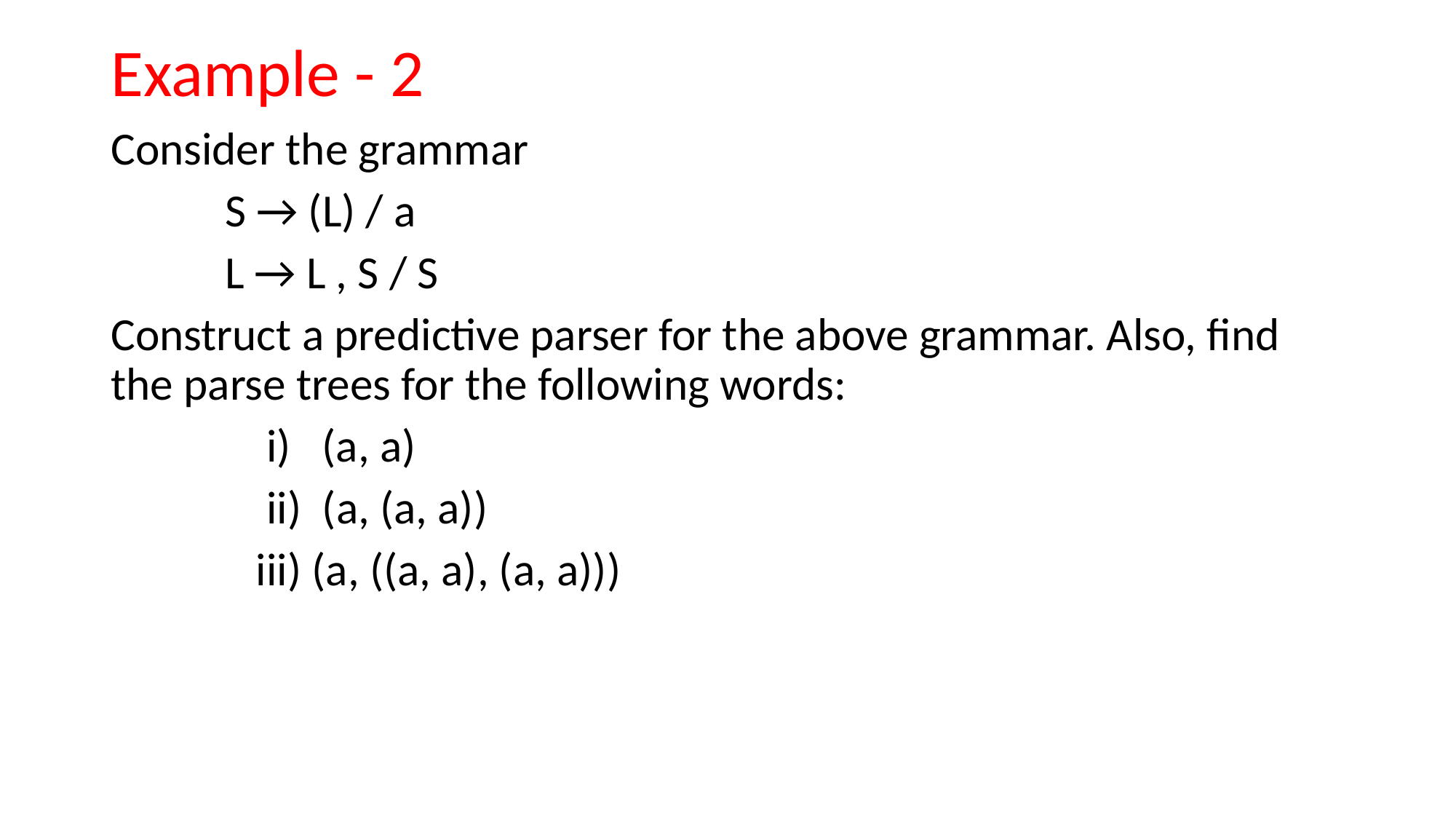

# Example - 2
Consider the grammar
           S → (L) / a
           L → L , S / S
Construct a predictive parser for the above grammar. Also, find the parse trees for the following words:
               i)   (a, a)
               ii)  (a, (a, a))
              iii) (a, ((a, a), (a, a)))